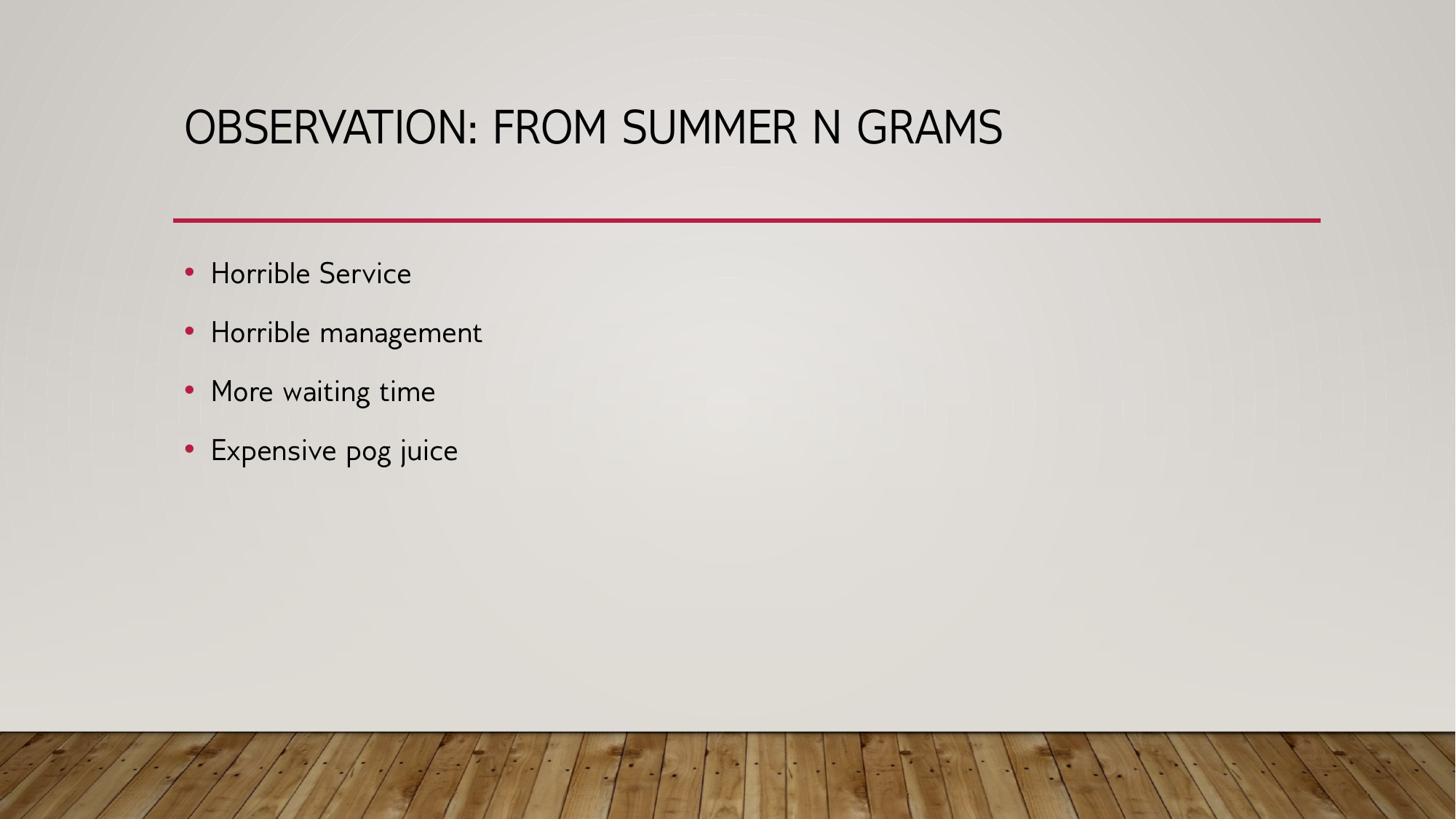

# OBSERVATION: FROM SUMMER N GRAMS
Horrible Service
Horrible management
More waiting time
Expensive pog juice